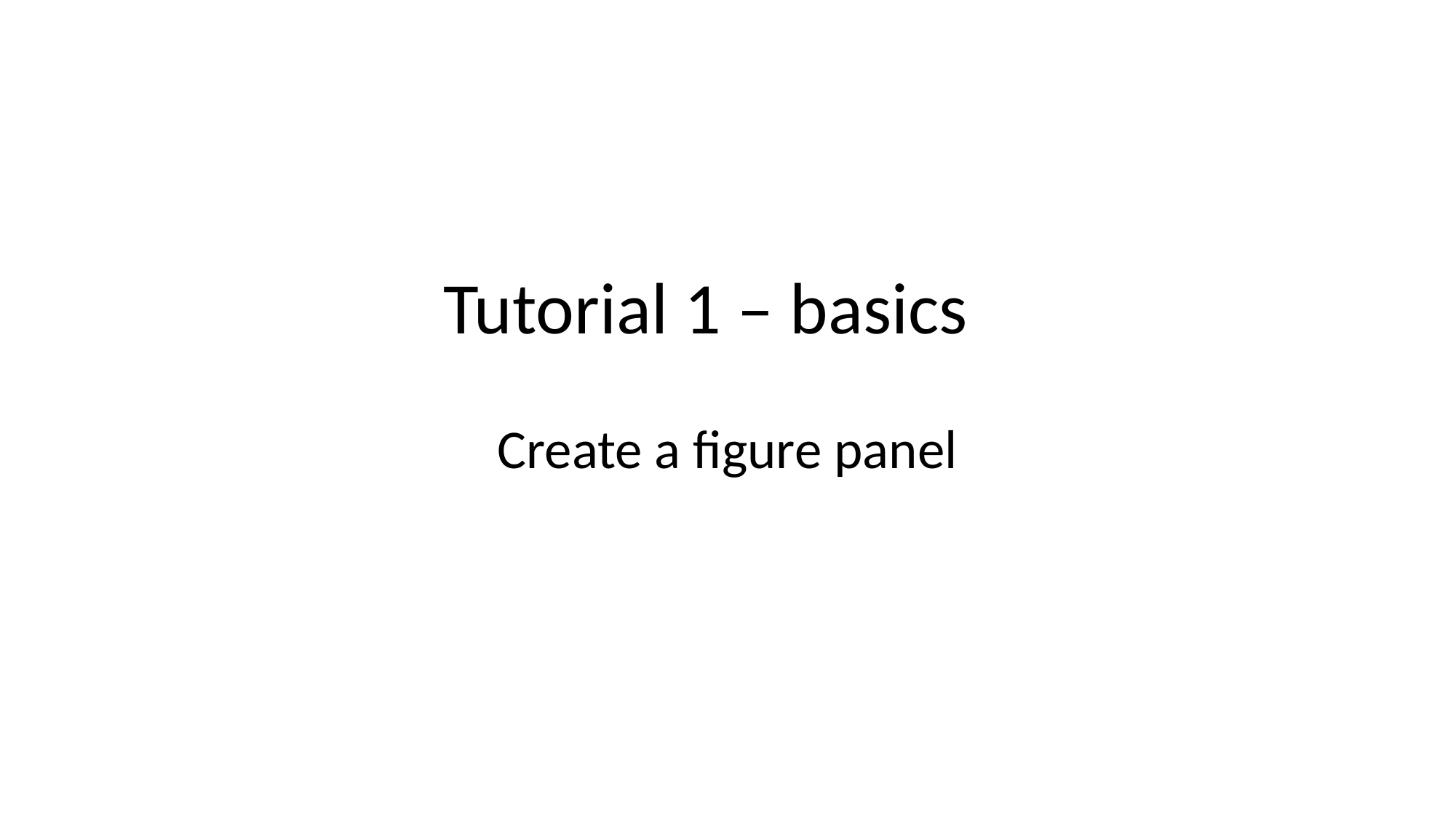

Tutorial 1 – basics
Create a figure panel